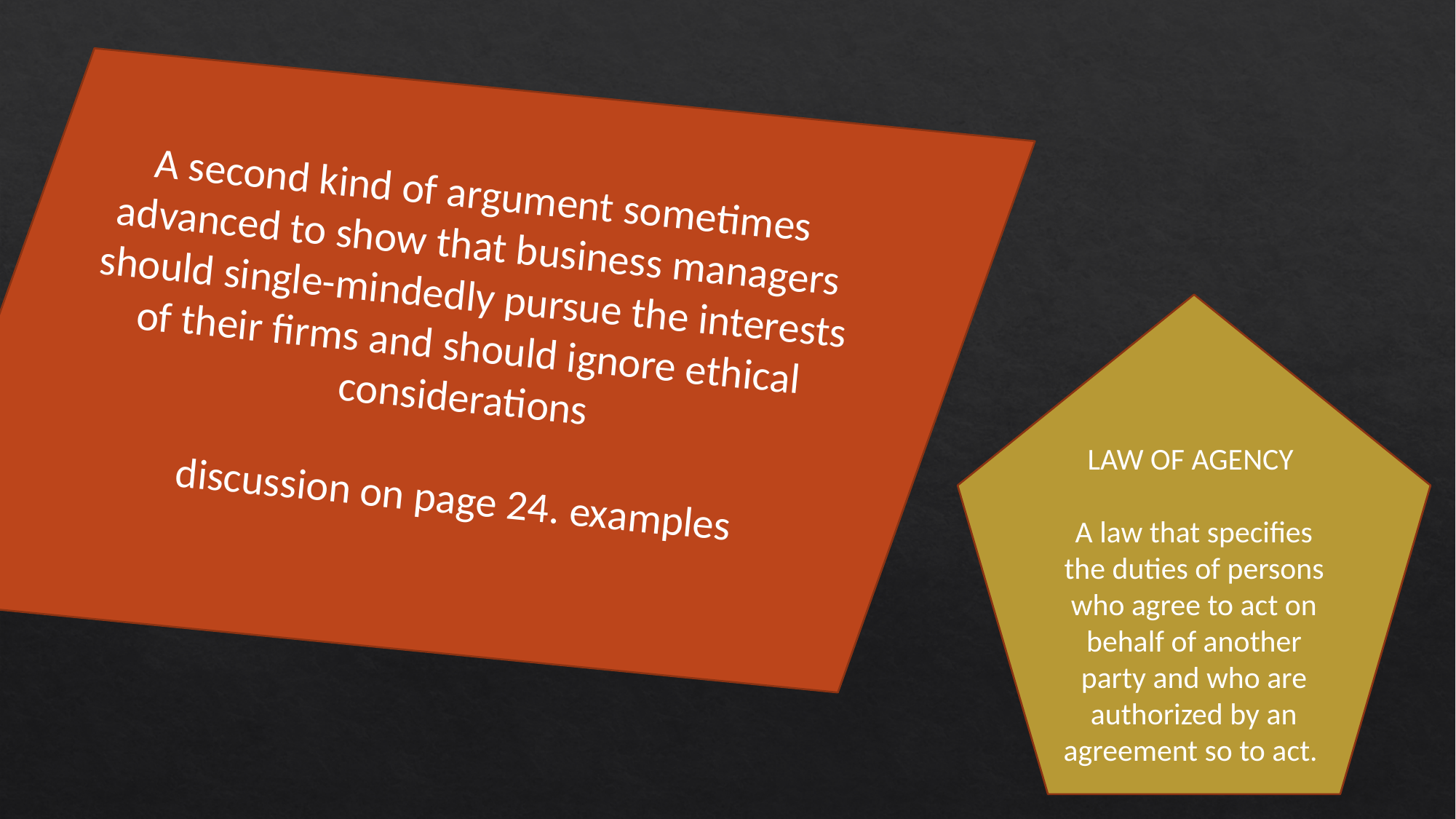

A second kind of argument sometimes advanced to show that business managers should single-mindedly pursue the interests of their firms and should ignore ethical considerations

discussion on page 24. examples

LAW OF AGENCY

A law that specifies the duties of persons who agree to act on behalf of another party and who are authorized by an agreement so to act.